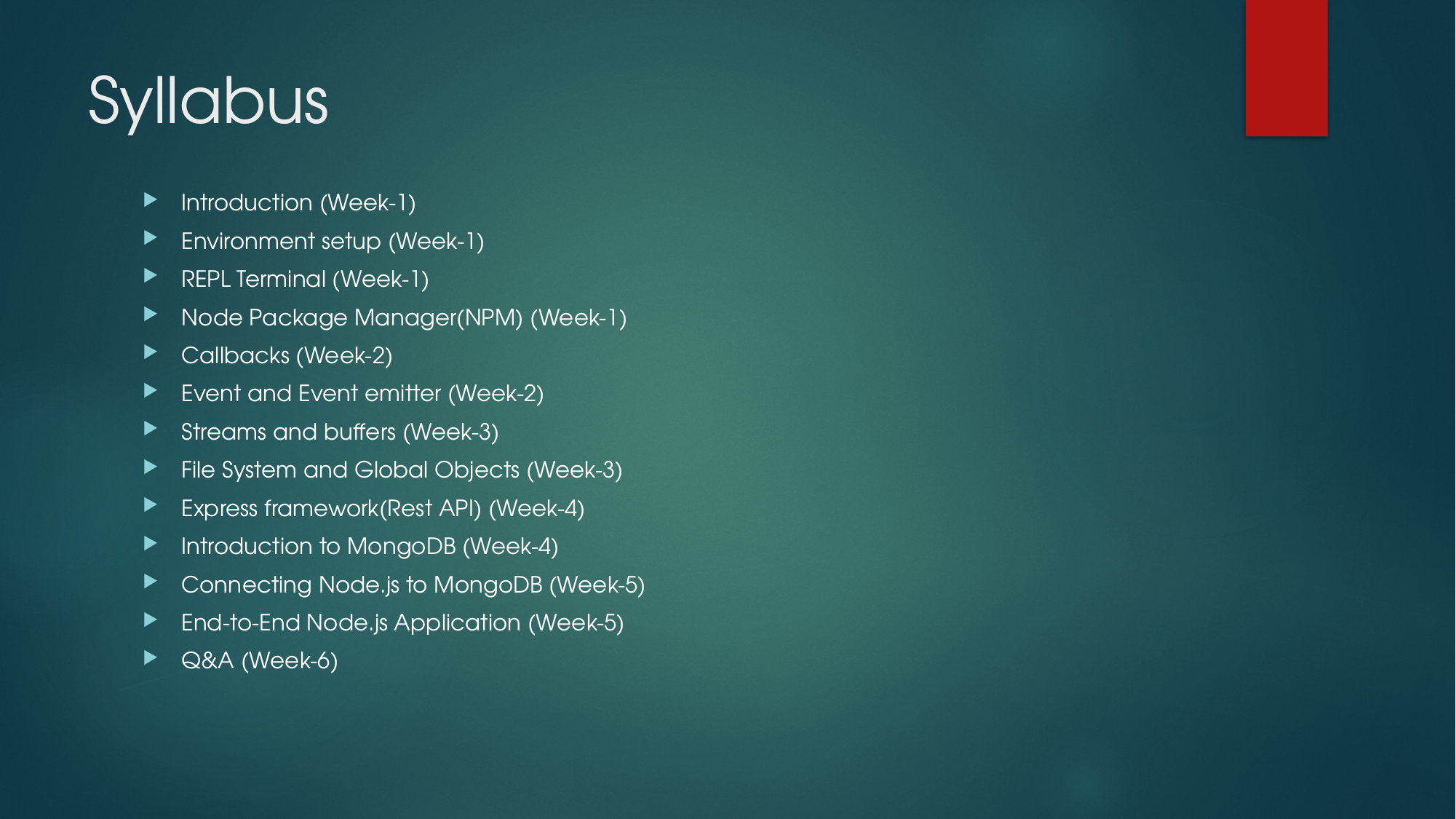

# Syllabus
Introduction (Week-1)
Environment setup (Week-1)
REPL Terminal (Week-1)
Node Package Manager(NPM) (Week-1)
Callbacks (Week-2)
Event and Event emitter (Week-2)
Streams and buffers (Week-3)
File System and Global Objects (Week-3)
Express framework(Rest API) (Week-4)
Introduction to MongoDB (Week-4)
Connecting Node.js to MongoDB (Week-5)
End-to-End Node.js Application (Week-5)
Q&A (Week-6)